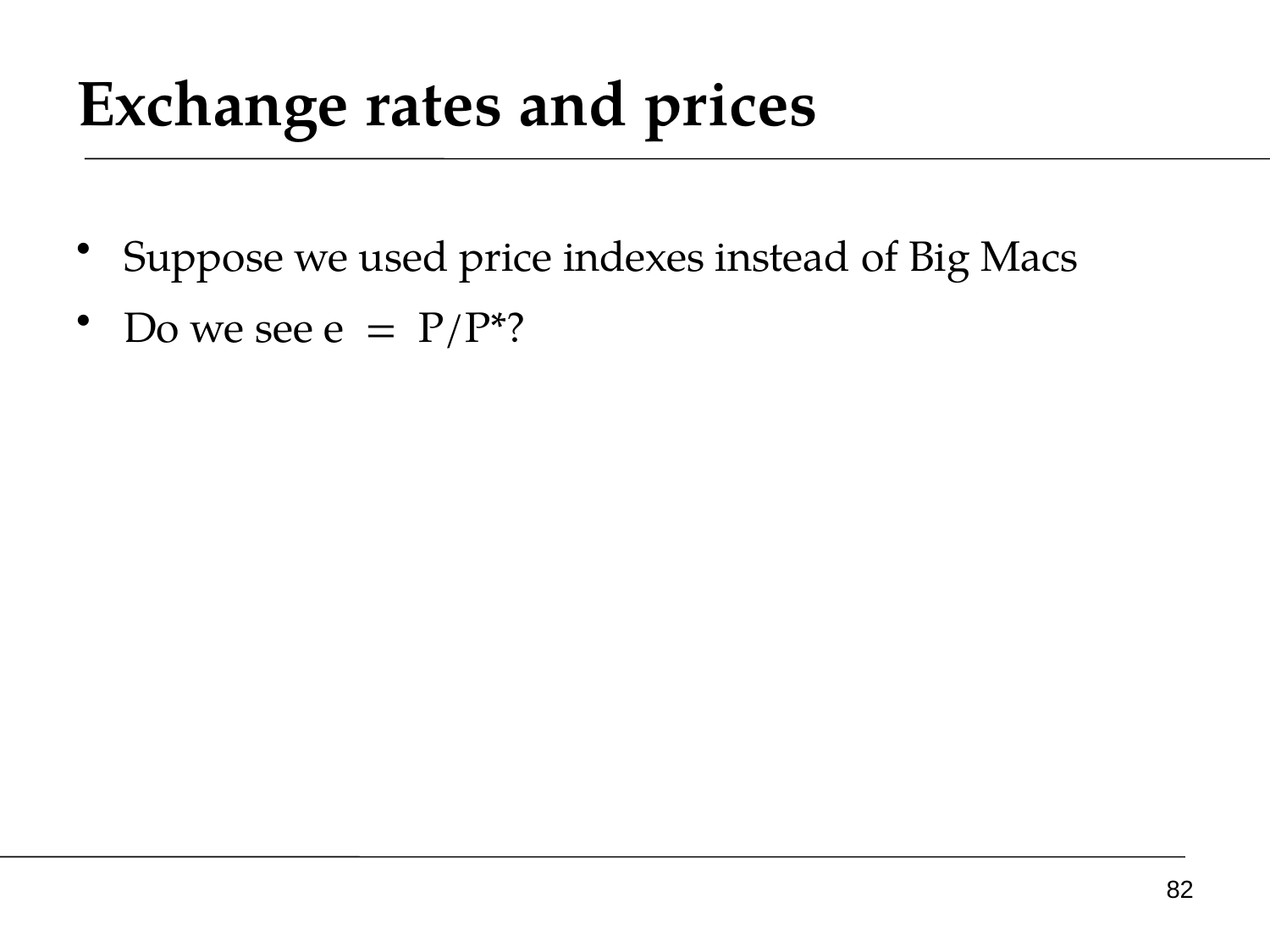

# Exchange rates and prices
Suppose we used price indexes instead of Big Macs
Do we see e  =  P/P*?

82